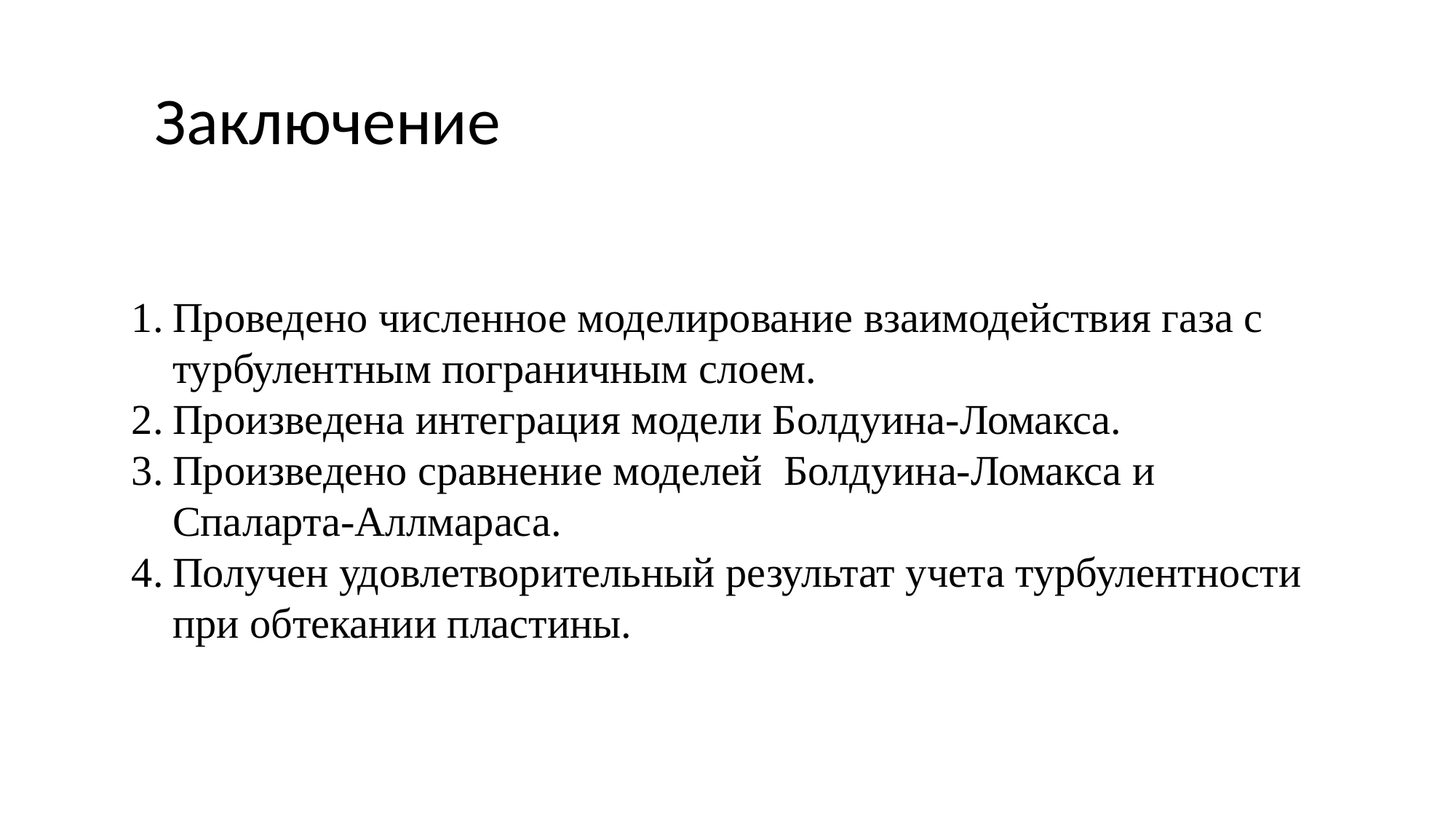

Заключение
Проведено численное моделирование взаимодействия газа с турбулентным пограничным слоем.
Произведена интеграция модели Болдуина-Ломакса.
Произведено сравнение моделей  Болдуина-Ломакса и Спаларта-Аллмараса.
Получен удовлетворительный результат учета турбулентности при обтекании пластины.